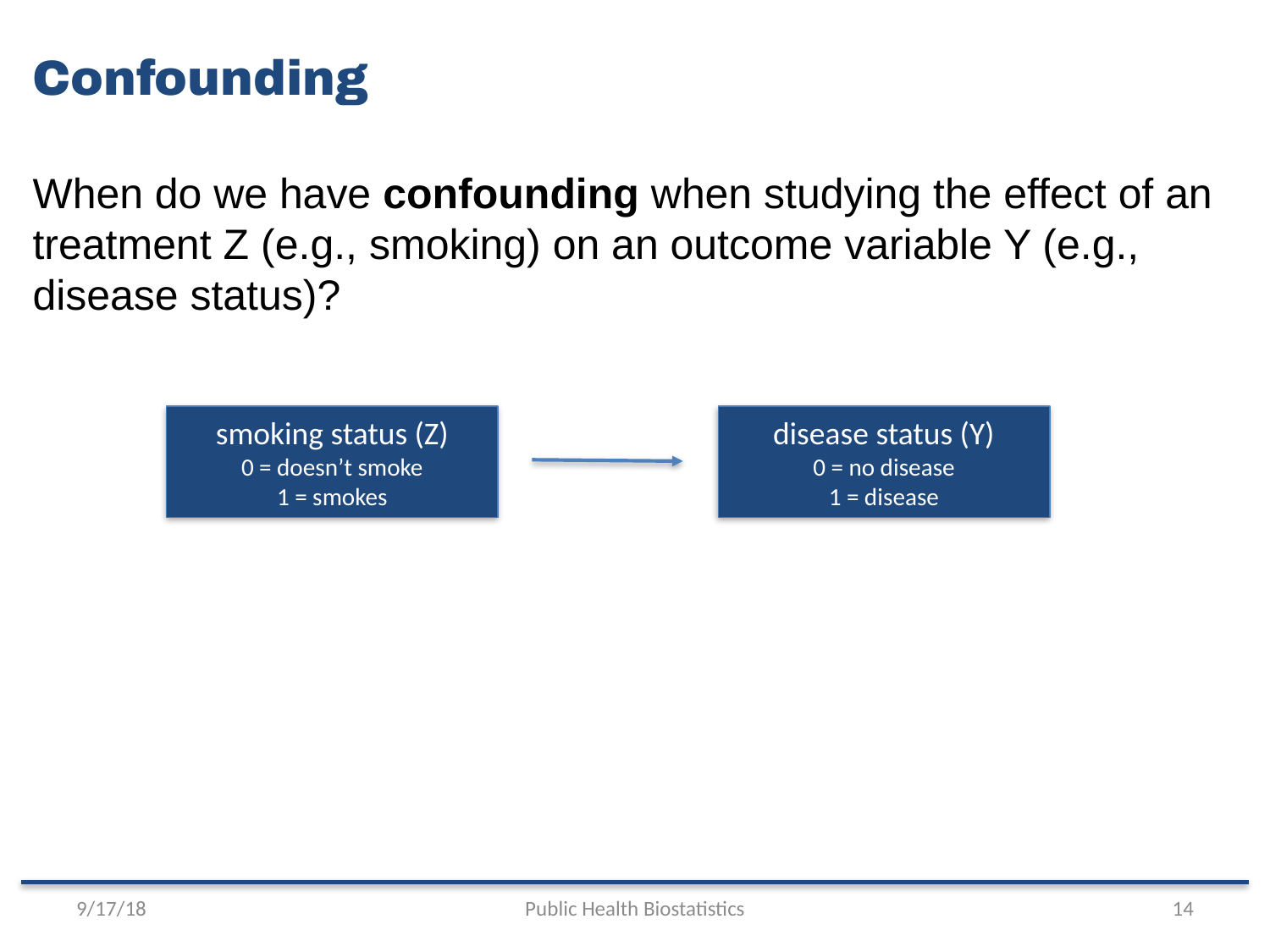

# Confounding
When do we have confounding when studying the effect of an treatment Z (e.g., smoking) on an outcome variable Y (e.g., disease status)?

smoking status (Z)
0 = doesn’t smoke
1 = smokes
disease status (Y)
0 = no disease
1 = disease
9/17/18
Public Health Biostatistics
14